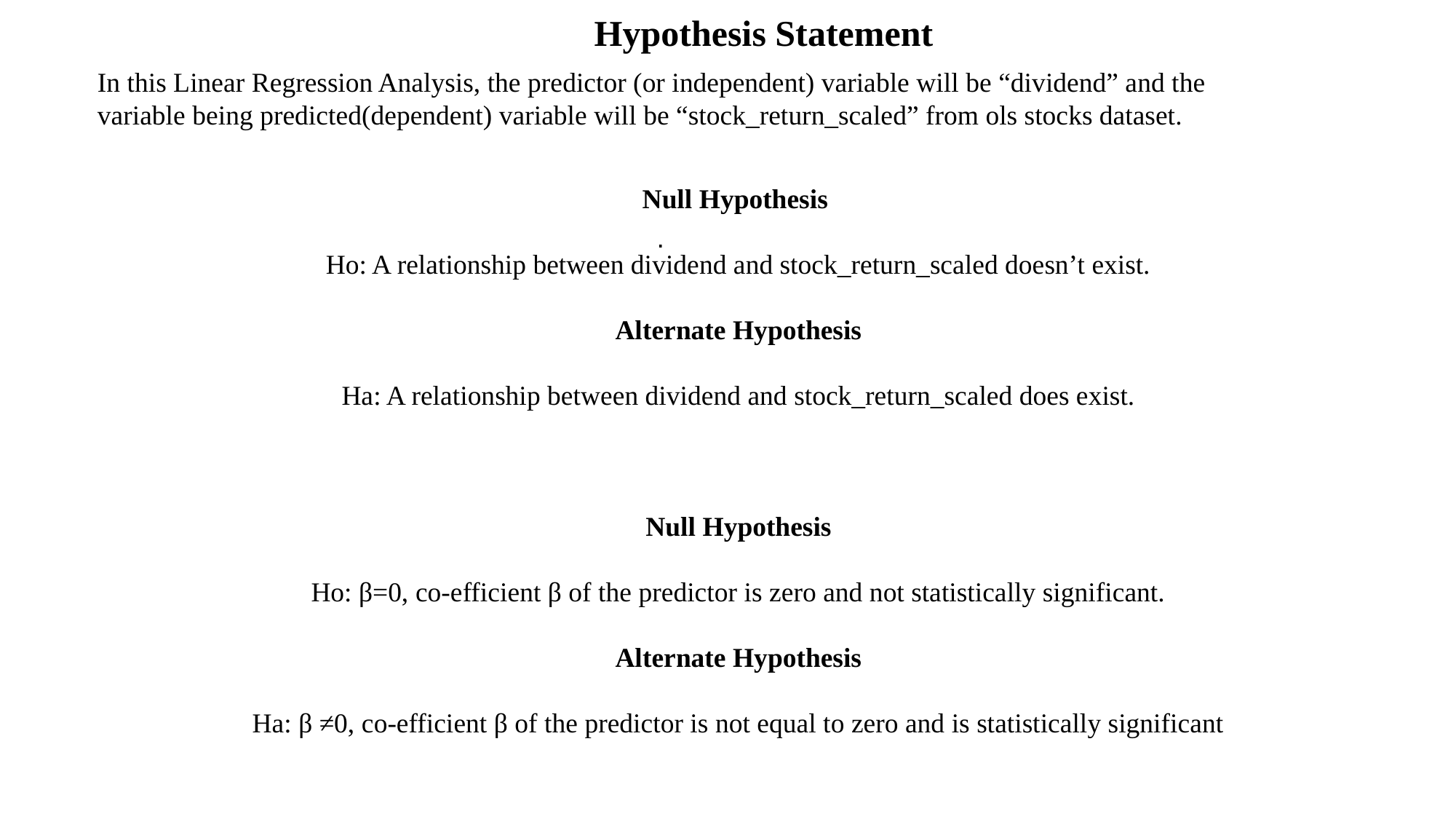

Hypothesis Statement
In this Linear Regression Analysis, the predictor (or independent) variable will be “dividend” and the
variable being predicted(dependent) variable will be “stock_return_scaled” from ols stocks dataset.
Null Hypothesis
Ho: A relationship between dividend and stock_return_scaled doesn’t exist.
Alternate Hypothesis
Ha: A relationship between dividend and stock_return_scaled does exist.

Null Hypothesis
Ho: β=0, co-efficient β of the predictor is zero and not statistically significant.
Alternate Hypothesis
Ha: β ≠0, co-efficient β of the predictor is not equal to zero and is statistically significant
.